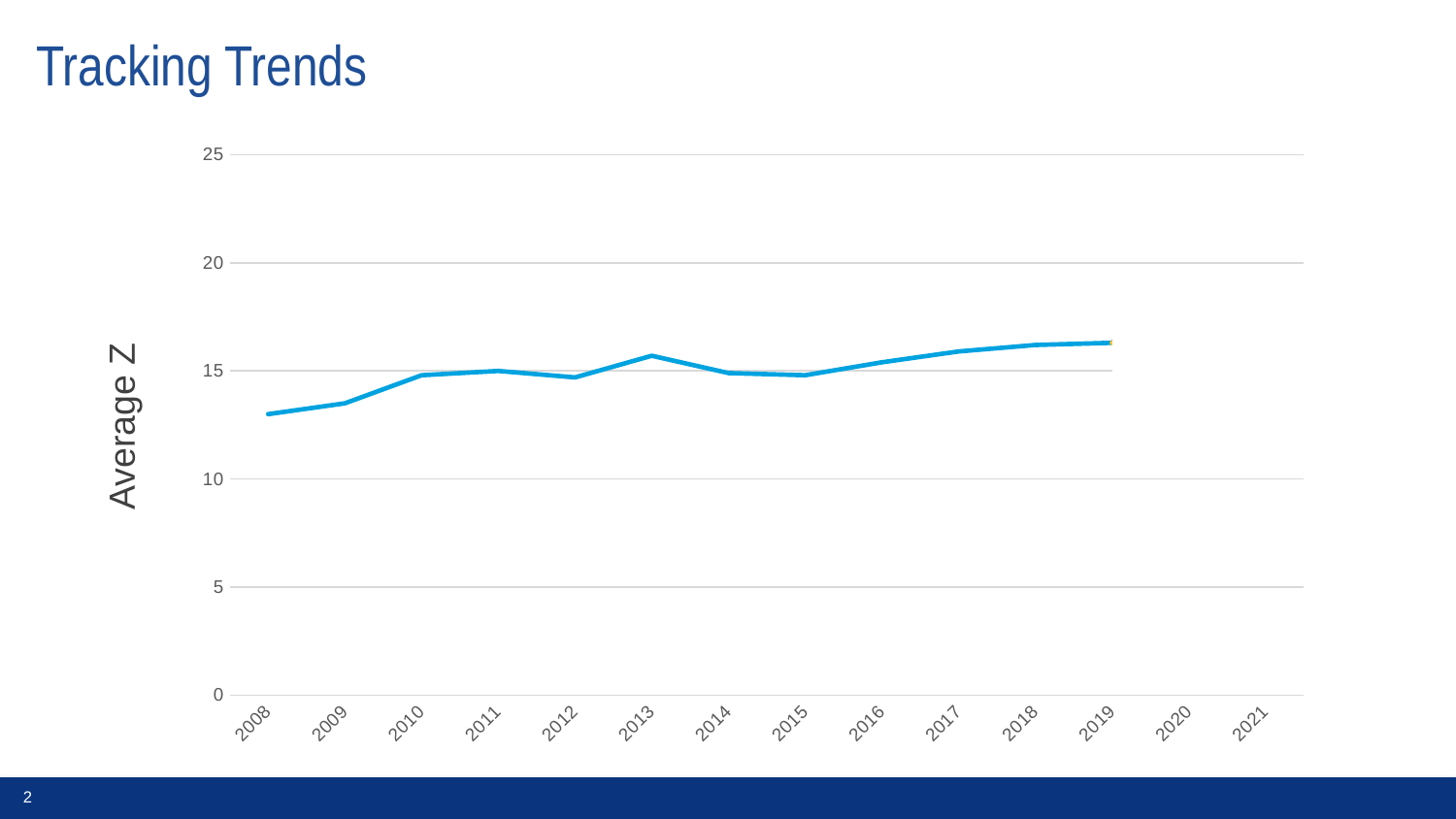

# Tracking Trends

### Chart

| Category | Percent | Guess1 | Guess2 | Guess3 |
|---|---|---|---|---|
| 2008 | 13.0 | None | None | None |
| 2009 | 13.5 | None | None | None |
| 2010 | 14.8 | None | None | None |
| 2011 | 15.0 | None | None | None |
| 2012 | 14.7 | None | None | None |
| 2013 | 15.7 | None | None | None |
| 2014 | 14.9 | 0.5 | None | None |
| 2015 | 14.8 | None | None | None |
| 2016 | 15.4 | None | None | None |
| 2017 | 15.9 | None | None | None |
| 2018 | 16.2 | None | None | None |
| 2019 | 16.3 | 16.3 | 16.3 | 16.3 |
| 2020 | None | 18.7 | 16.6 | 14.2 |
| 2021 | None | 19.2 | 16.8 | 13.1 |
Average Z
2